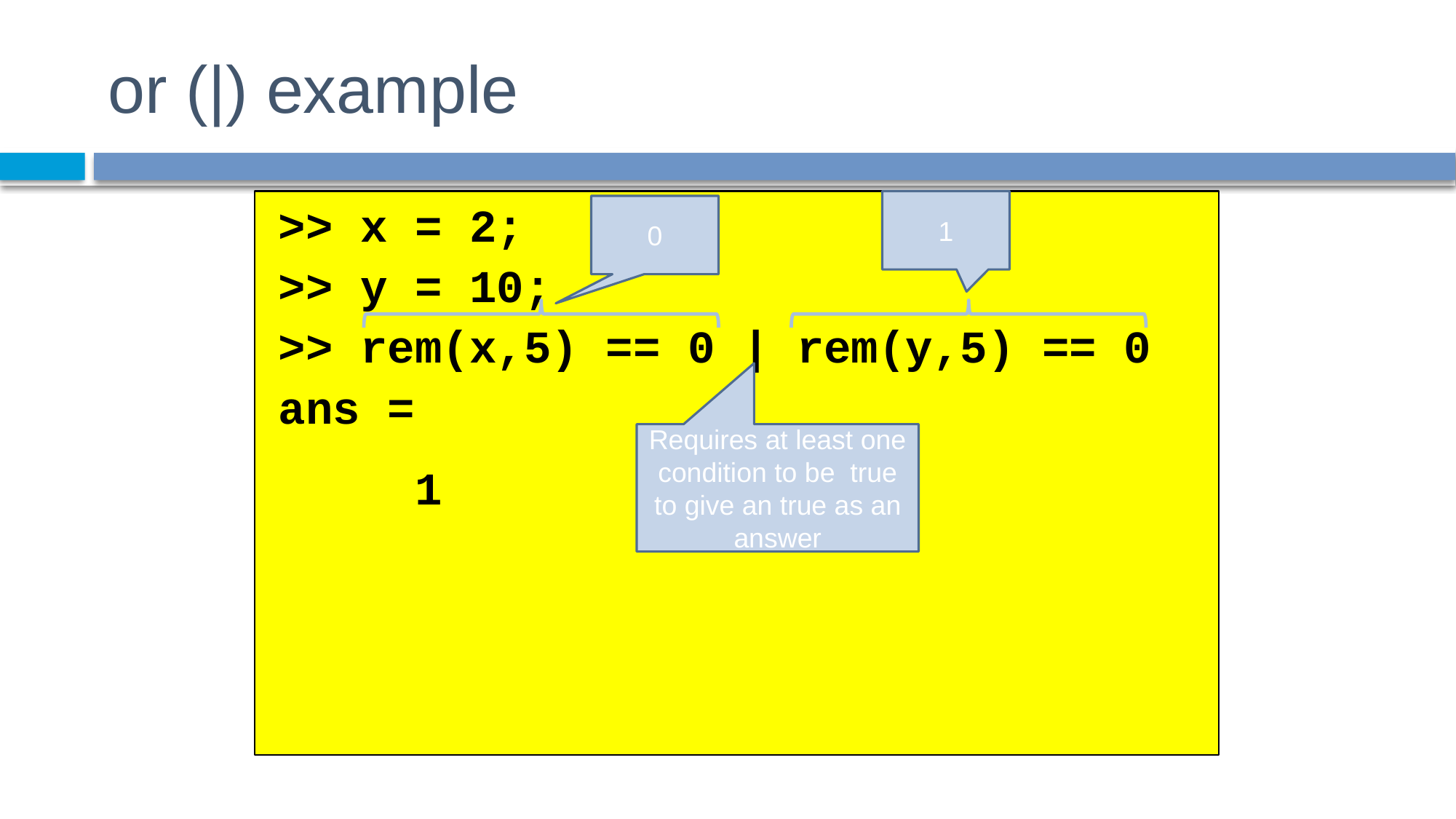

# or (|) example

>> x = 2;
>> y = 10;
>> rem(x,5) == 0 | rem(y,5) == 0
ans =

     1

1
0
Requires at least one condition to be  true to give an true as an answer